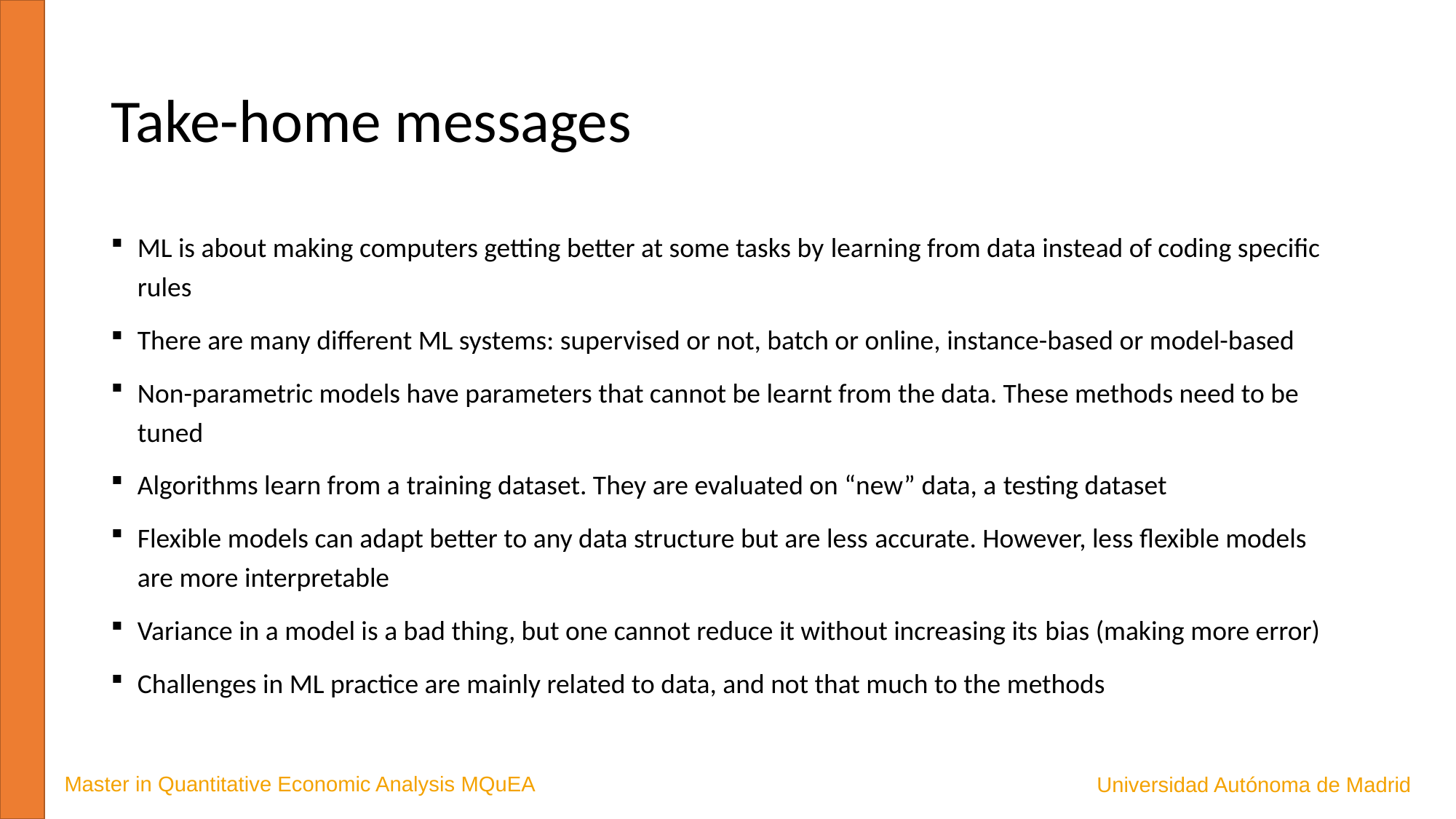

# Take-home messages
ML is about making computers getting better at some tasks by learning from data instead of coding specific rules
There are many different ML systems: supervised or not, batch or online, instance-based or model-based
Non-parametric models have parameters that cannot be learnt from the data. These methods need to be tuned
Algorithms learn from a training dataset. They are evaluated on “new” data, a testing dataset
Flexible models can adapt better to any data structure but are less accurate. However, less flexible models are more interpretable
Variance in a model is a bad thing, but one cannot reduce it without increasing its bias (making more error)
Challenges in ML practice are mainly related to data, and not that much to the methods

Master in Quantitative Economic Analysis MQuEA
Universidad Autónoma de Madrid